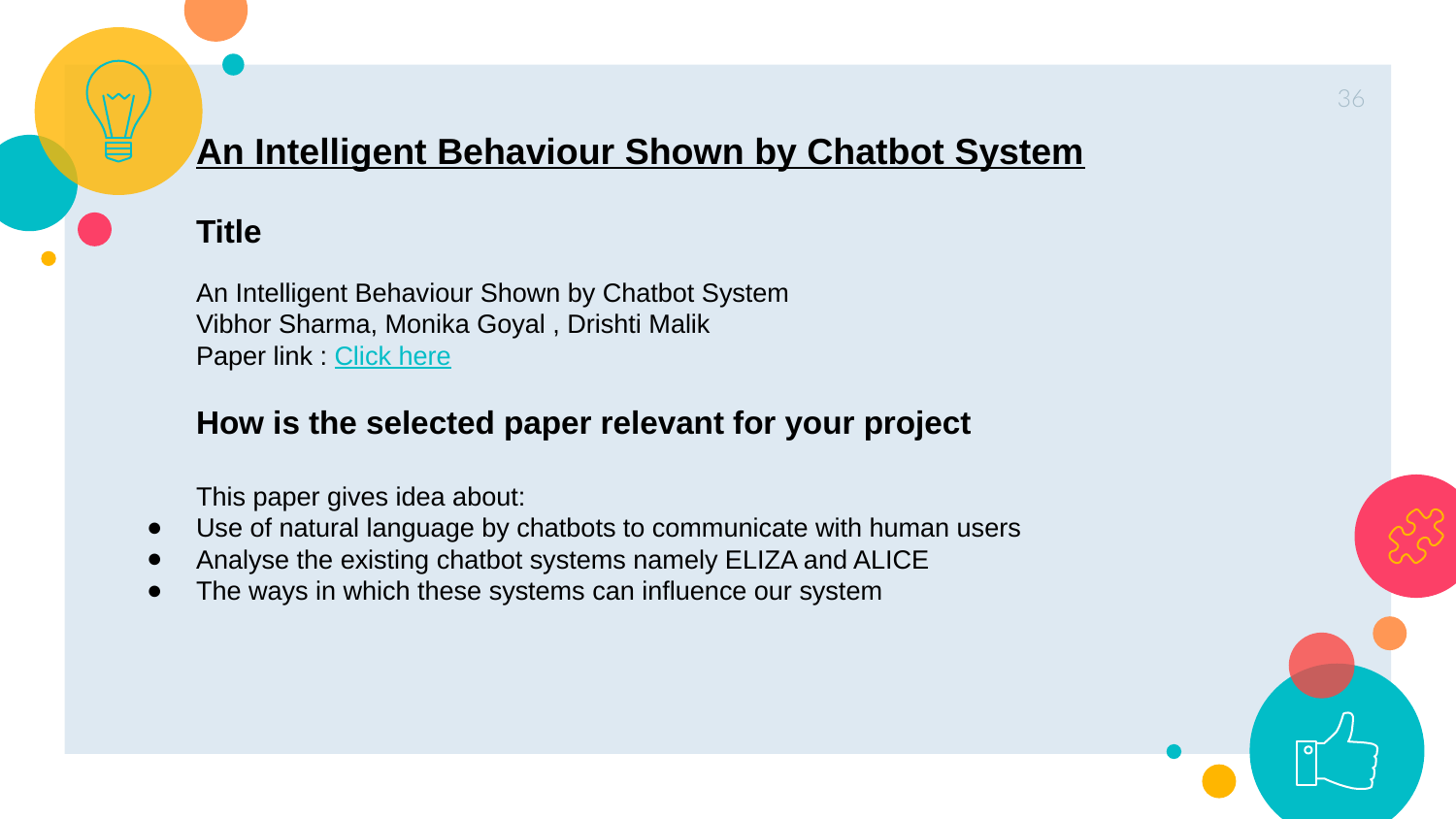

36
An Intelligent Behaviour Shown by Chatbot System

Title

An Intelligent Behaviour Shown by Chatbot System
Vibhor Sharma, Monika Goyal , Drishti Malik
Paper link : Click here

How is the selected paper relevant for your project

This paper gives idea about:
Use of natural language by chatbots to communicate with human users
Analyse the existing chatbot systems namely ELIZA and ALICE
The ways in which these systems can influence our system